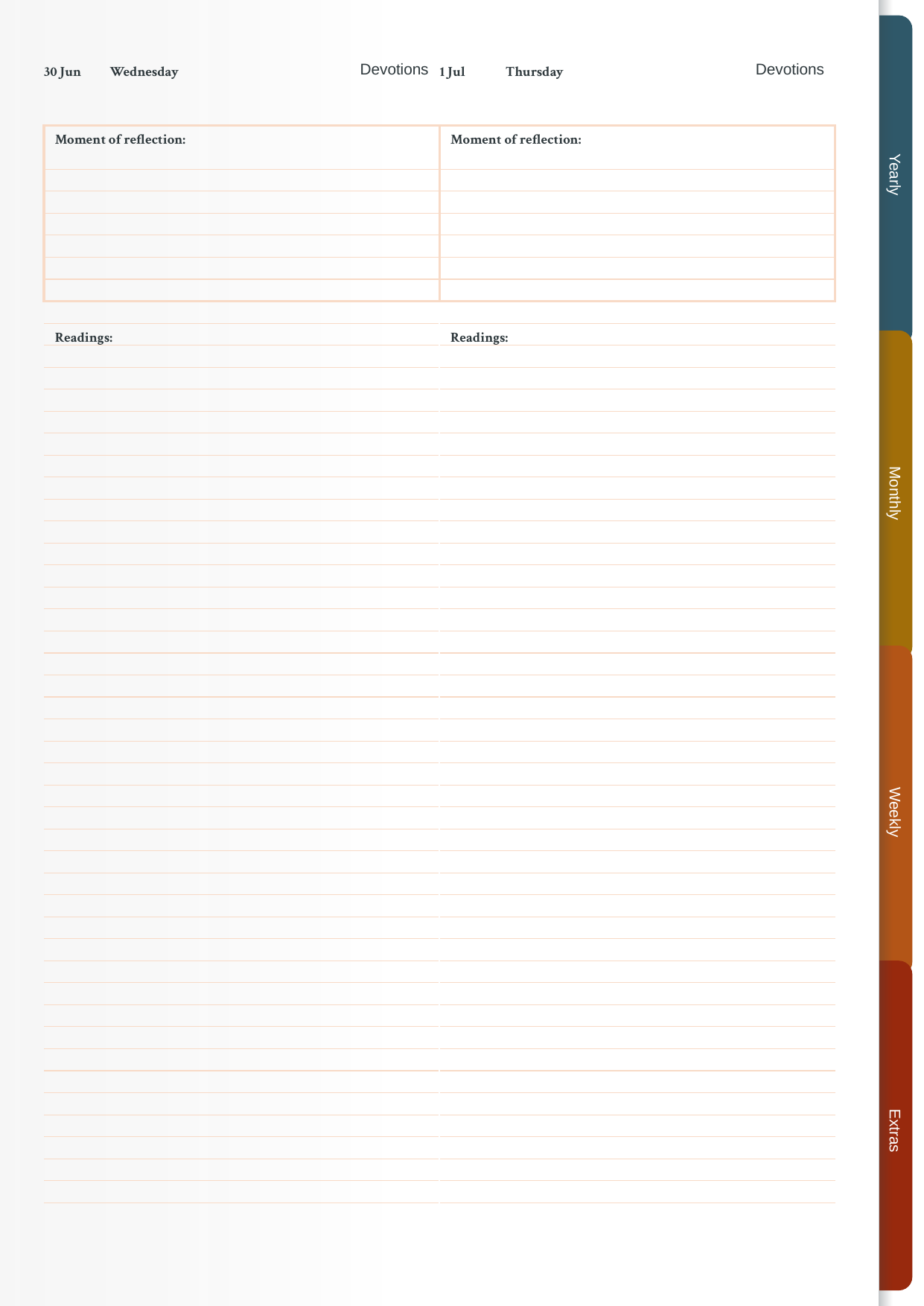

# 30June - 1July
Yearly
30 Jun
Wednesday
Devotions
1 Jul
Thursday
Devotions
Monthly
Weekly
Extras